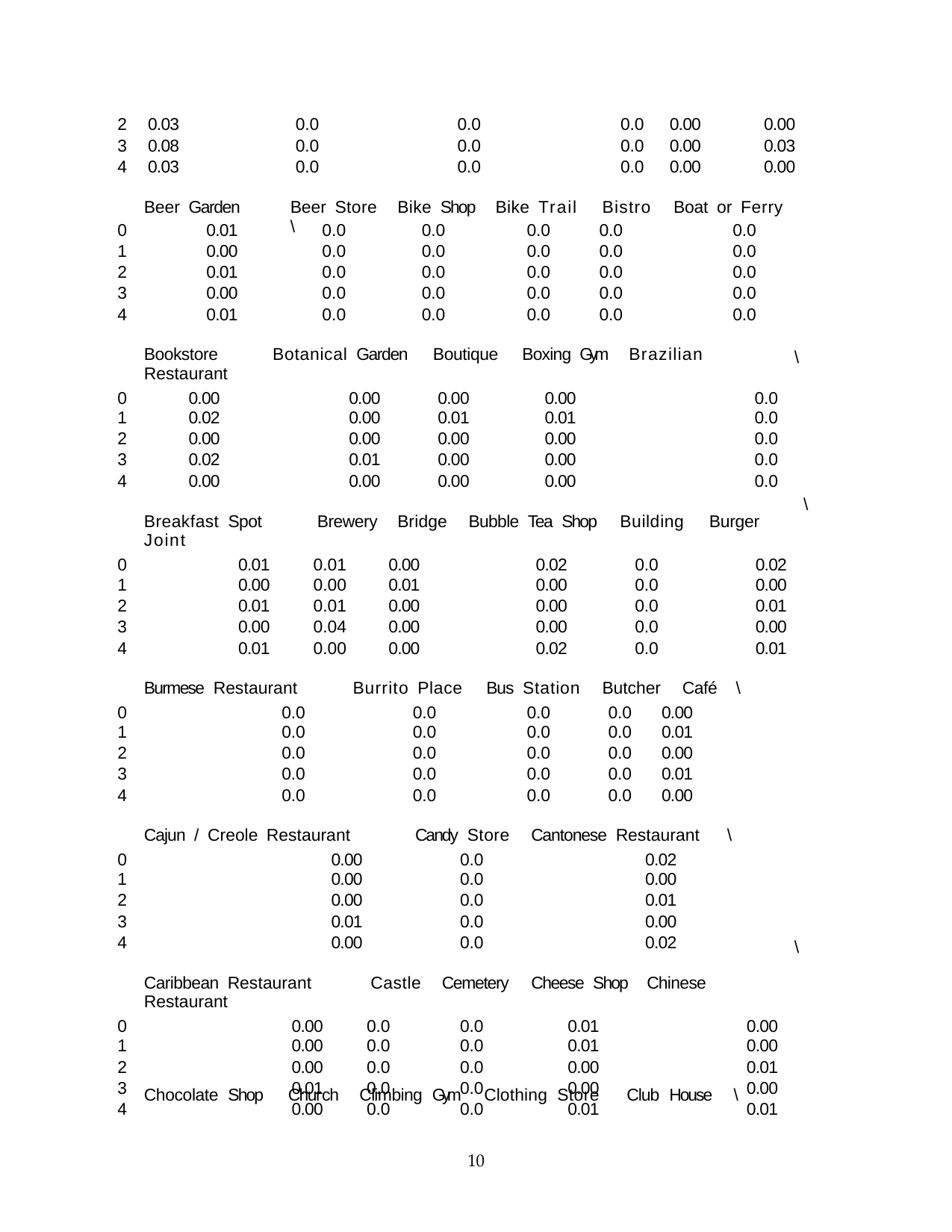

| 2 0.03 | 0.0 | 0.0 | 0.0 | 0.00 | 0.00 |
| --- | --- | --- | --- | --- | --- |
| 3 0.08 | 0.0 | 0.0 | 0.0 | 0.00 | 0.03 |
| 4 0.03 | 0.0 | 0.0 | 0.0 | 0.00 | 0.00 |
| Beer Garden Beer Store Bike Shop Bike Trail Bistro Boat or Ferry \ |  |  |  |  |  |
| 0 | 0.01 | 0.0 |  | 0.0 |  | 0.0 | 0.0 | 0.0 |  |
| --- | --- | --- | --- | --- | --- | --- | --- | --- | --- |
| 1 | 0.00 | 0.0 |  | 0.0 |  | 0.0 | 0.0 | 0.0 |  |
| 2 | 0.01 | 0.0 |  | 0.0 |  | 0.0 | 0.0 | 0.0 |  |
| 3 | 0.00 | 0.0 |  | 0.0 |  | 0.0 | 0.0 | 0.0 |  |
| 4 | 0.01 | 0.0 |  | 0.0 |  | 0.0 | 0.0 | 0.0 |  |
| Bookstore Botanical Garden Boutique Boxing Gym Brazilian Restaurant |  |  |  |  |  |  |  |  |  |
| 0 | 0.00 | 0.00 |  |  | 0.00 | 0.00 | 0.0 |  |  |
| 1 | 0.02 | 0.00 |  |  | 0.01 | 0.01 | 0.0 |  |  |
| 2 | 0.00 | 0.00 |  |  | 0.00 | 0.00 | 0.0 |  |  |
| 3 | 0.02 | 0.01 |  |  | 0.00 | 0.00 | 0.0 |  |  |
| 4 | 0.00 | 0.00 |  |  | 0.00 | 0.00 | 0.0 |  |  |
| Breakfast Spot Brewery Bridge Bubble Tea Shop Building Burger Joint |  |  |  |  |  |  |  |  |  |
| 0 | 0.01 | 0.01 |  | 0.00 | 0.02 |  | 0.0 |  | 0.02 |
| 1 | 0.00 | 0.00 |  | 0.01 | 0.00 |  | 0.0 |  | 0.00 |
| 2 | 0.01 | 0.01 |  | 0.00 | 0.00 |  | 0.0 |  | 0.01 |
| 3 | 0.00 | 0.04 |  | 0.00 | 0.00 |  | 0.0 |  | 0.00 |
| 4 | 0.01 | 0.00 |  | 0.00 | 0.02 |  | 0.0 |  | 0.01 |
| Burmese Restaurant Burrito Place Bus Station Butcher Café \ |  |  |  |  |  |  |  |  |  |
| 0 | 0.0 |  | 0.0 |  |  | 0.0 | 0.0 0.00 |  |  |
| 1 | 0.0 |  | 0.0 |  |  | 0.0 | 0.0 0.01 |  |  |
| 2 | 0.0 |  | 0.0 |  |  | 0.0 | 0.0 0.00 |  |  |
| 3 | 0.0 |  | 0.0 |  |  | 0.0 | 0.0 0.01 |  |  |
| 4 | 0.0 |  | 0.0 |  |  | 0.0 | 0.0 0.00 |  |  |
| Cajun / Creole Restaurant Candy Store Cantonese Restaurant \ |  |  |  |  |  |  |  |  |  |
| 0 | 0.00 |  |  |  | 0.0 | 0.02 |  |  |  |
| 1 | 0.00 |  |  |  | 0.0 | 0.00 |  |  |  |
| 2 | 0.00 |  |  |  | 0.0 | 0.01 |  |  |  |
| 3 | 0.01 |  |  |  | 0.0 | 0.00 |  |  |  |
| 4 | 0.00 |  |  |  | 0.0 | 0.02 |  |  |  |
| Caribbean Restaurant Castle Cemetery Cheese Shop Chinese Restaurant |  |  |  |  |  |  |  |  |  |
| 0 | 0.00 |  |  | 0.0 | 0.0 | 0.01 | 0.00 |  |  |
| 1 | 0.00 |  |  | 0.0 | 0.0 | 0.01 | 0.00 |  |  |
| 2 | 0.00 |  |  | 0.0 | 0.0 | 0.00 | 0.01 |  |  |
| 3 | 0.01 |  |  | 0.0 | 0.0 | 0.00 | 0.00 |  |  |
| 4 | 0.00 |  |  | 0.0 | 0.0 | 0.01 | 0.01 |  |  |
\
\
\
Chocolate  Shop	Church	Climbing  Gym	Clothing  Store	Club  House	\
10